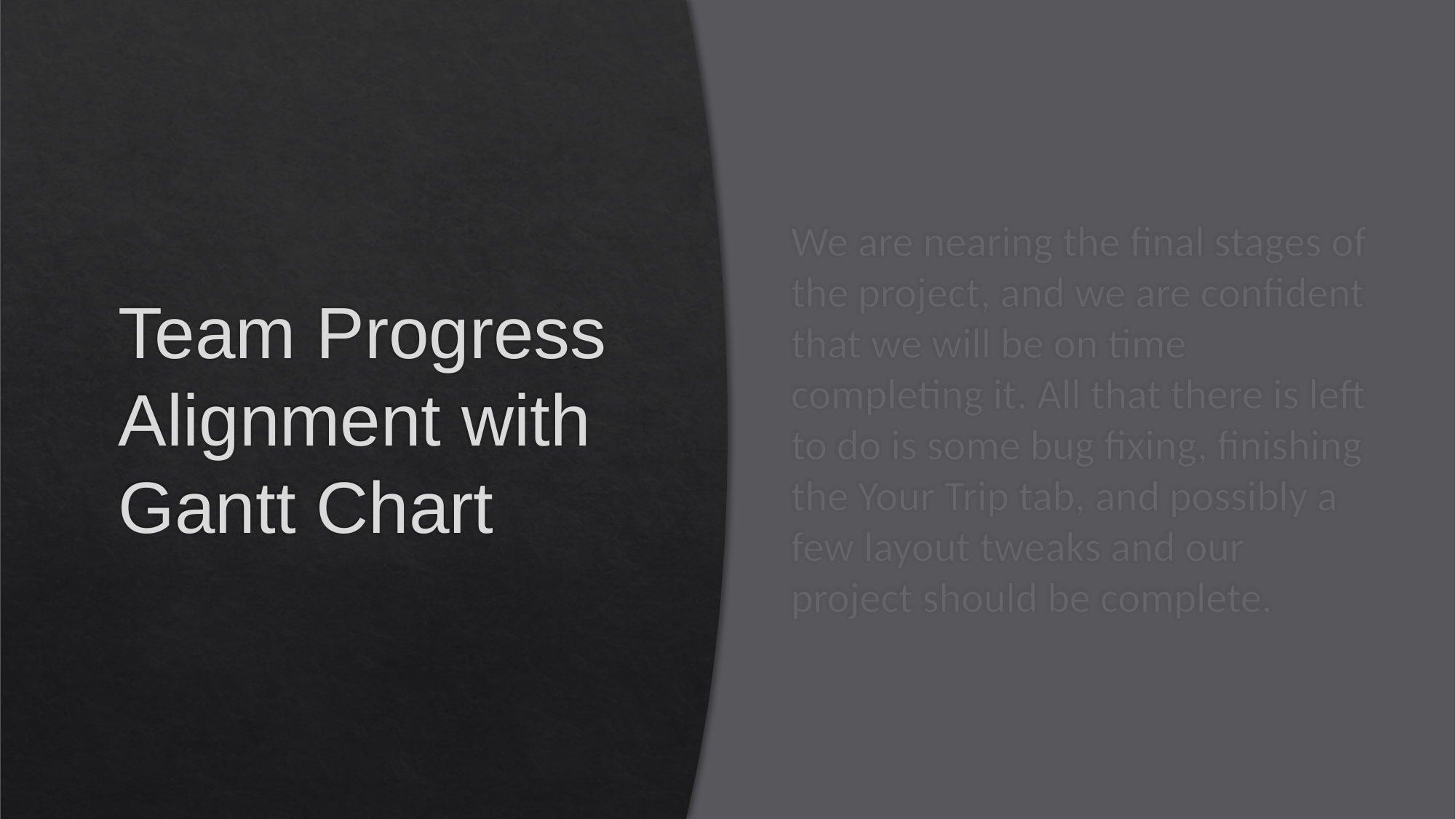

# Team Progress Alignment with Gantt Chart
We are nearing the final stages of the project, and we are confident that we will be on time completing it. All that there is left to do is some bug fixing, finishing the Your Trip tab, and possibly a few layout tweaks and our project should be complete.